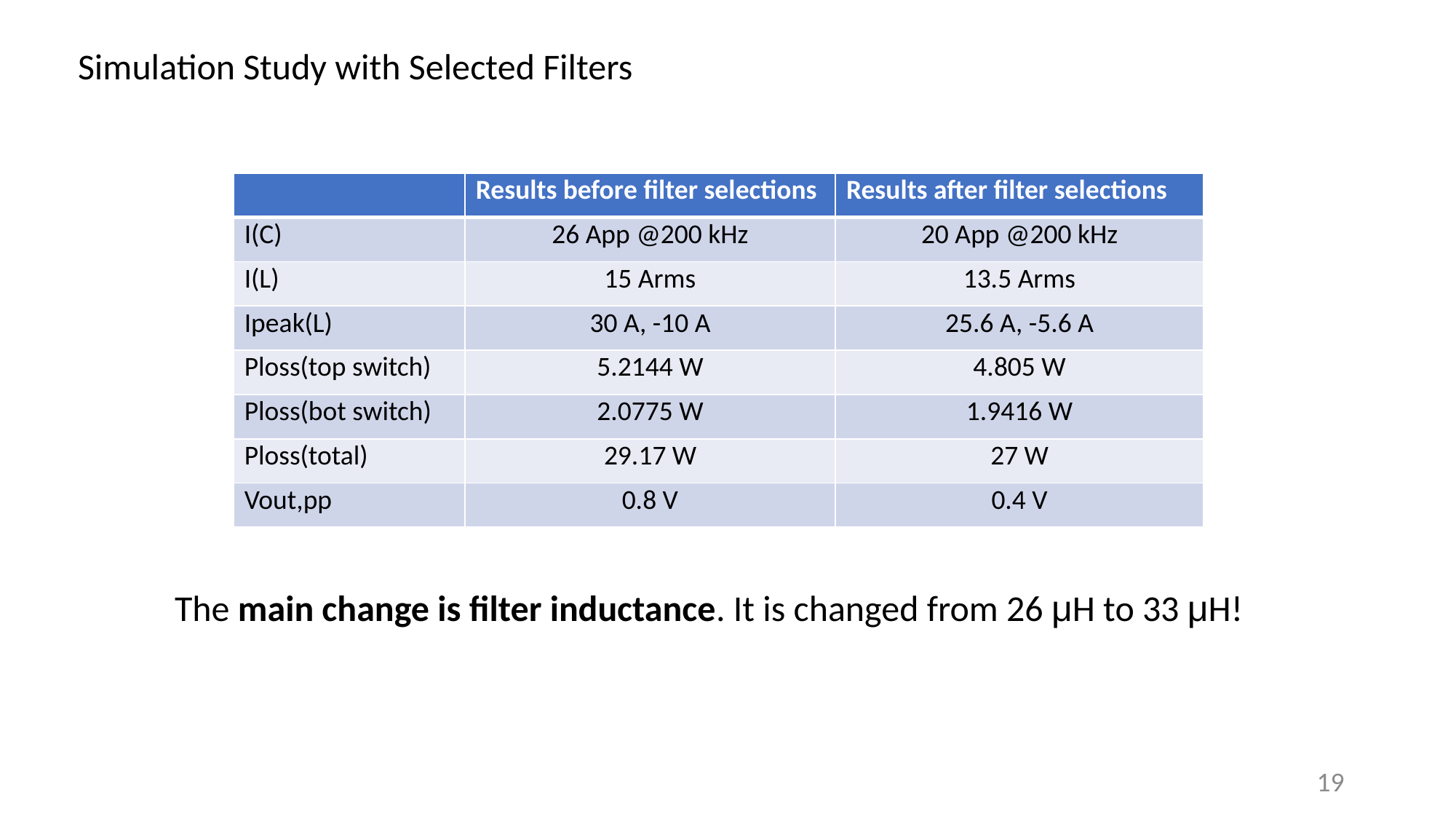

Simulation Study with Selected Filters
|  | Results before filter selections | Results after filter selections |
| --- | --- | --- |
| I(C) | 26 App @200 kHz | 20 App @200 kHz |
| I(L) | 15 Arms | 13.5 Arms |
| Ipeak(L) | 30 A, -10 A | 25.6 A, -5.6 A |
| Ploss(top switch) | 5.2144 W | 4.805 W |
| Ploss(bot switch) | 2.0775 W | 1.9416 W |
| Ploss(total) | 29.17 W | 27 W |
| Vout,pp | 0.8 V | 0.4 V |
The main change is filter inductance. It is changed from 26 μH to 33 μH!
19